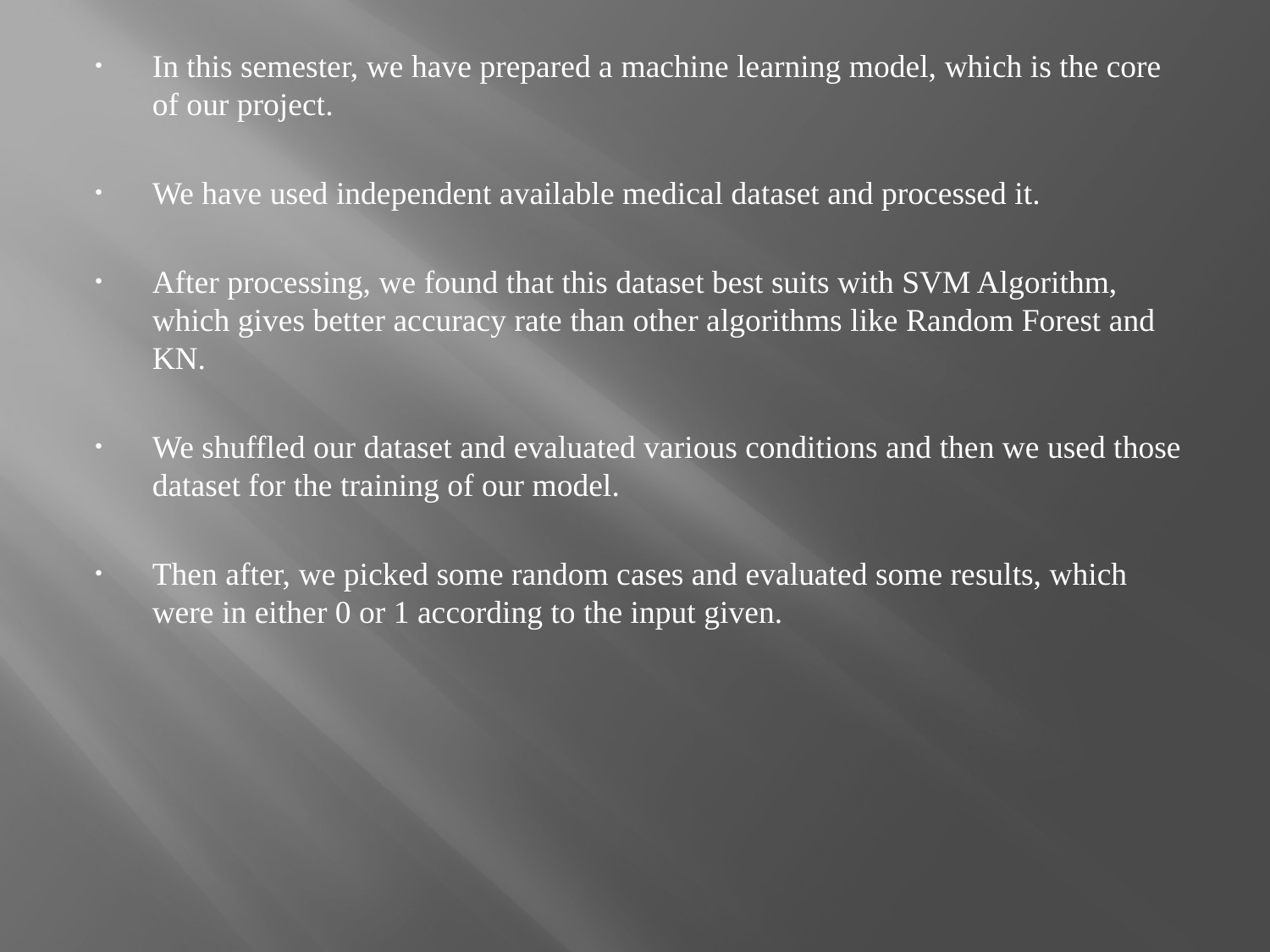

In this semester, we have prepared a machine learning model, which is the core of our project.

We have used independent available medical dataset and processed it.

After processing, we found that this dataset best suits with SVM Algorithm, which gives better accuracy rate than other algorithms like Random Forest and KN.

We shuffled our dataset and evaluated various conditions and then we used those dataset for the training of our model.

Then after, we picked some random cases and evaluated some results, which were in either 0 or 1 according to the input given.